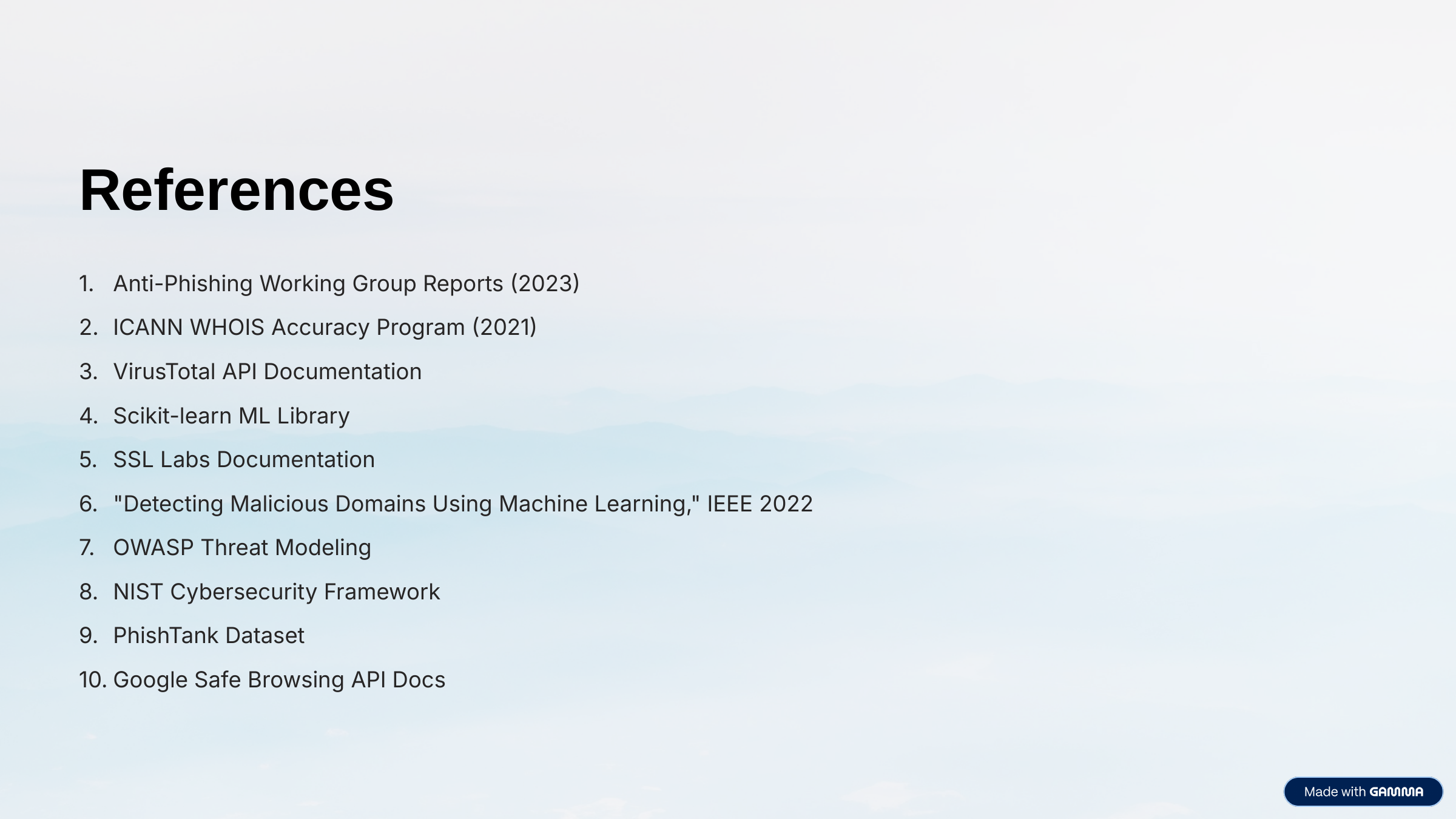

References
Anti-Phishing Working Group Reports (2023)
ICANN WHOIS Accuracy Program (2021)
VirusTotal API Documentation
Scikit-learn ML Library
SSL Labs Documentation
"Detecting Malicious Domains Using Machine Learning," IEEE 2022
OWASP Threat Modeling
NIST Cybersecurity Framework
PhishTank Dataset
Google Safe Browsing API Docs